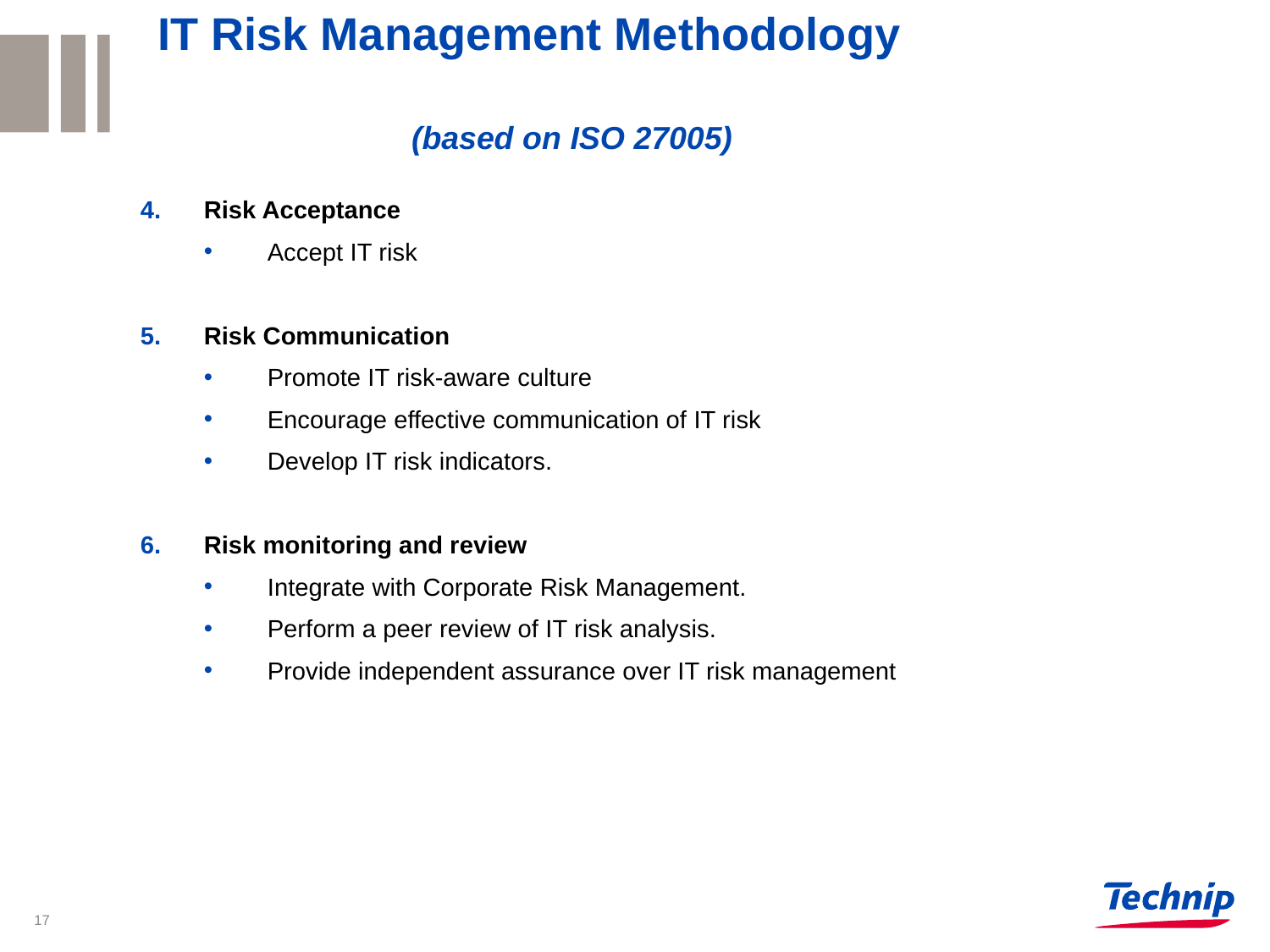

IT Risk Management Methodology
										(based on ISO 27005)

Risk Acceptance
Accept IT risk

Risk Communication
Promote IT risk-aware culture
Encourage effective communication of IT risk
Develop IT risk indicators.

Risk monitoring and review
Integrate with Corporate Risk Management.
Perform a peer review of IT risk analysis.
Provide independent assurance over IT risk management

17